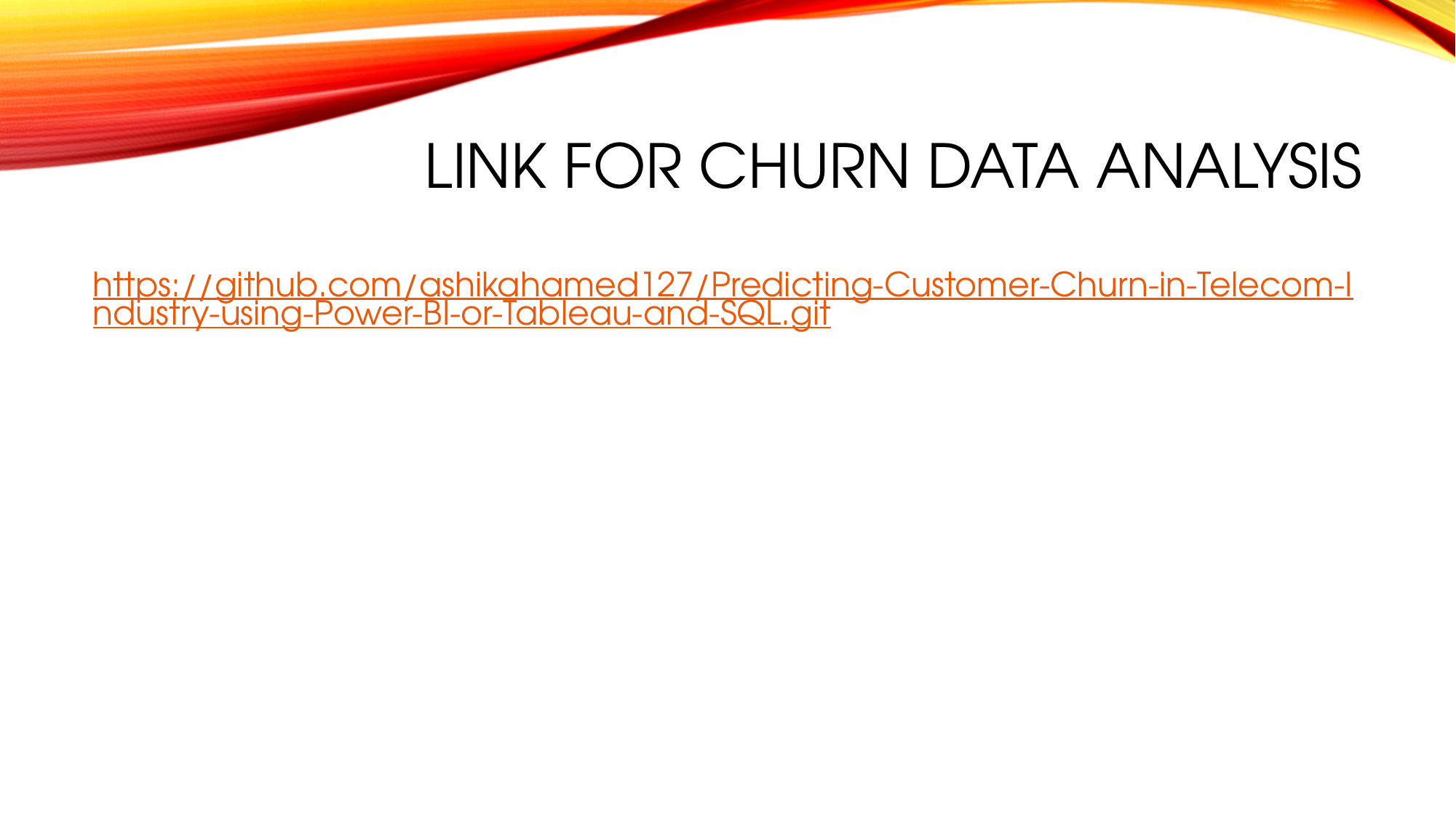

# Link for CHURN DATA ANALYSIS
https://github.com/ashikahamed127/Predicting-Customer-Churn-in-Telecom-Industry-using-Power-BI-or-Tableau-and-SQL.git